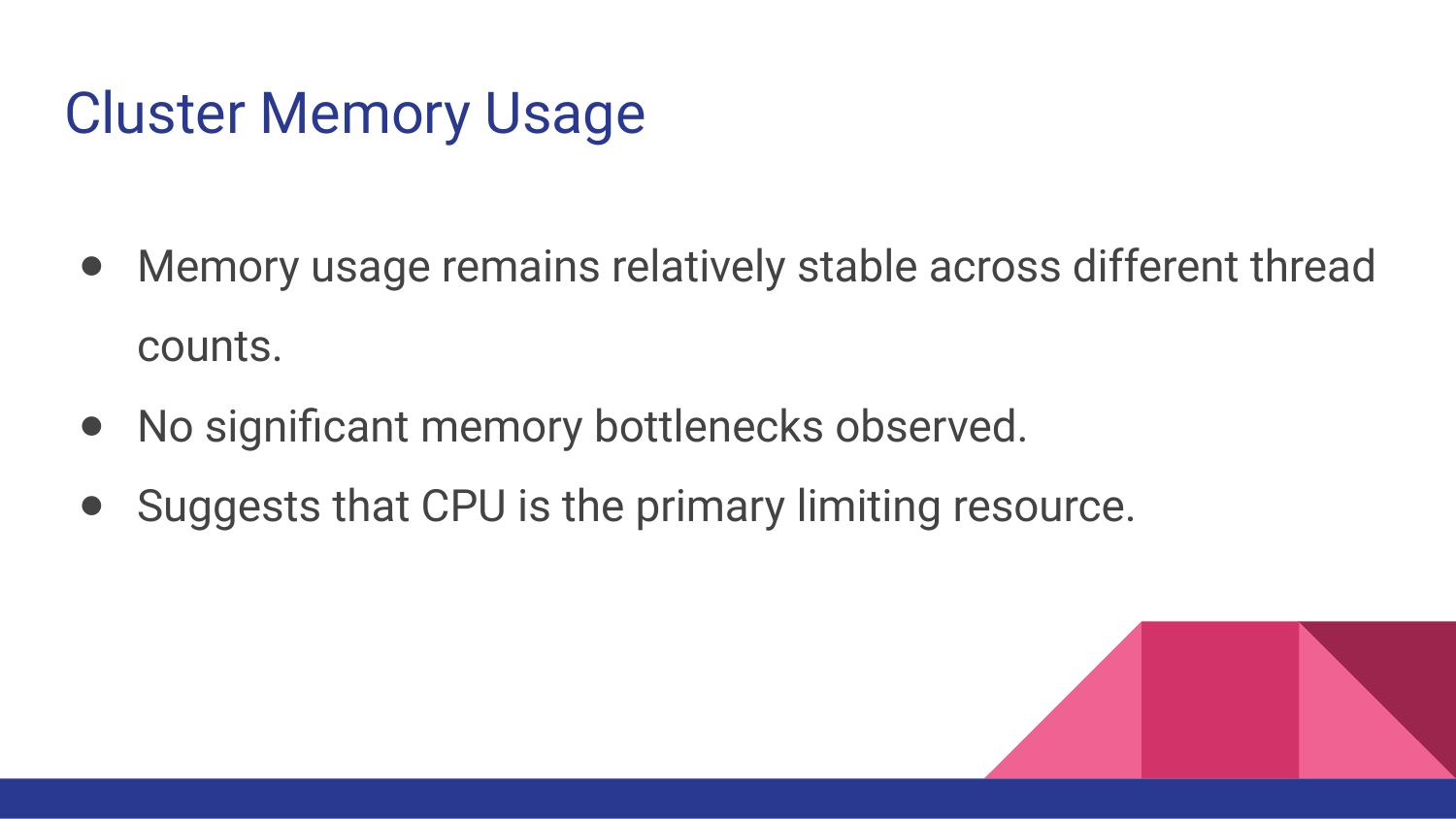

# Cluster Memory Usage
Memory usage remains relatively stable across different thread counts.
No significant memory bottlenecks observed.
Suggests that CPU is the primary limiting resource.